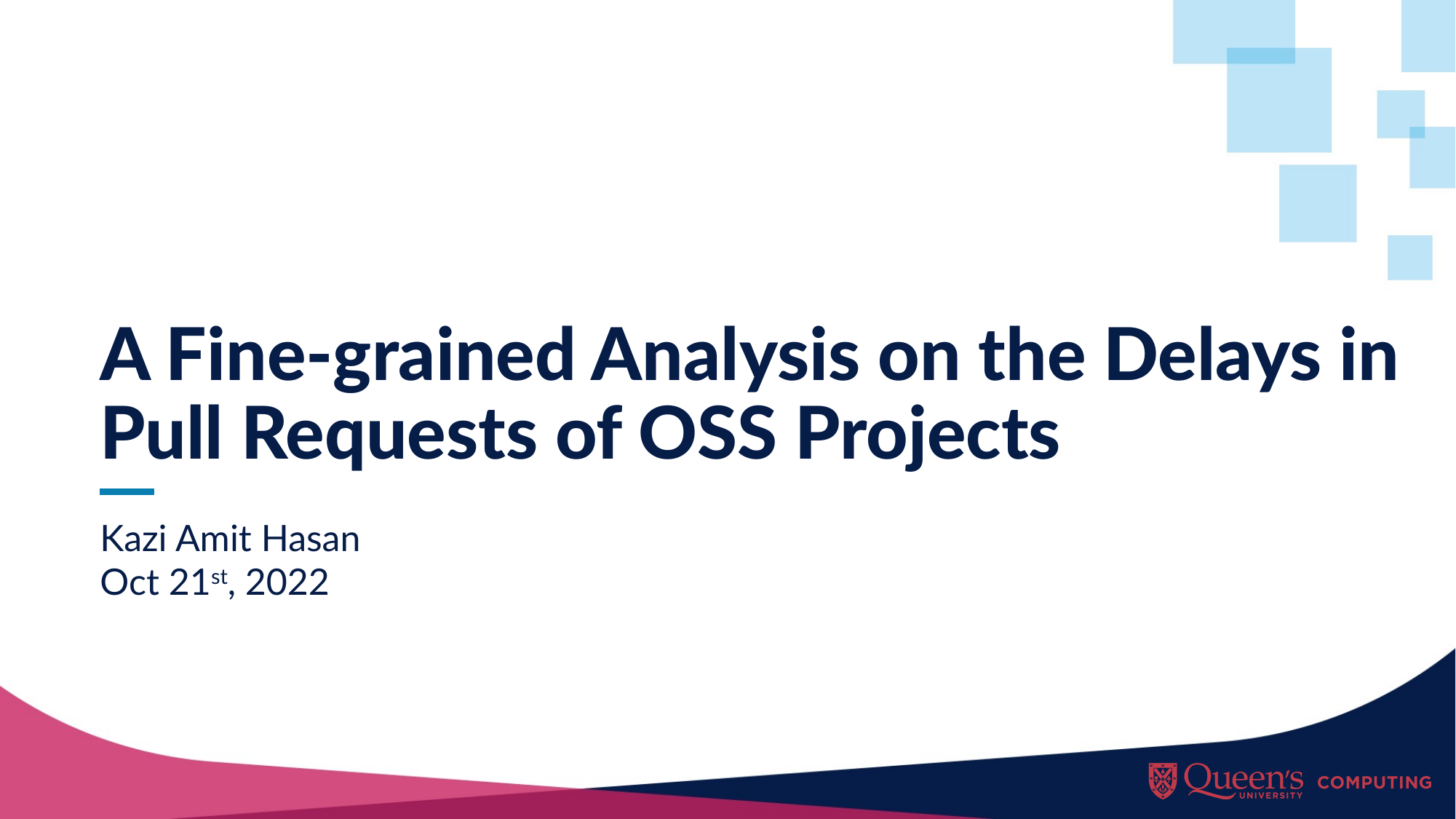

# A Fine-grained Analysis on the Delays in Pull Requests of OSS Projects
Kazi Amit Hasan
Oct 21st, 2022